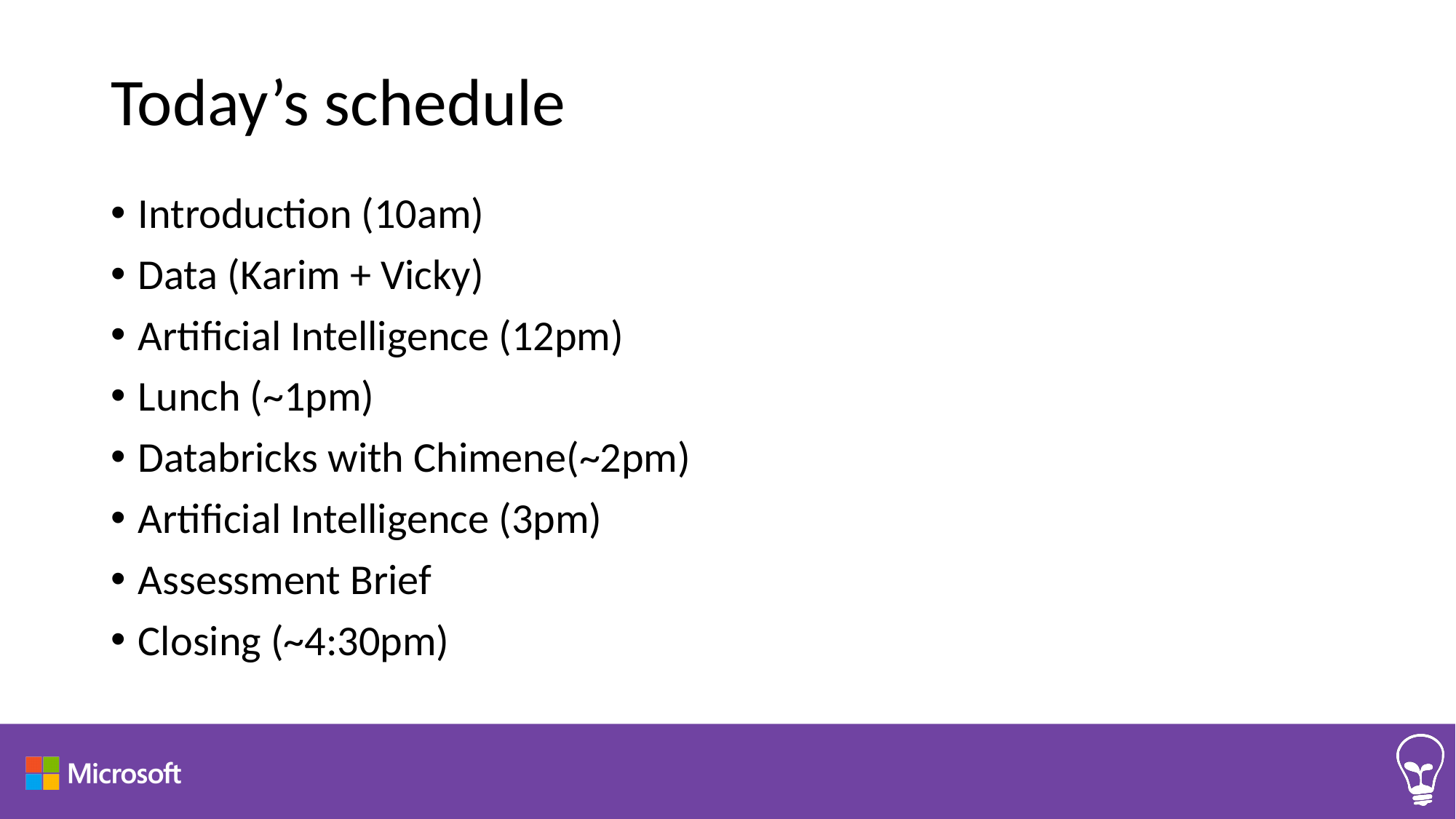

# Today’s schedule
Introduction (10am)
Data (Karim + Vicky)
Artificial Intelligence (12pm)
Lunch (~1pm)
Databricks with Chimene(~2pm)
Artificial Intelligence (3pm)
Assessment Brief
Closing (~4:30pm)